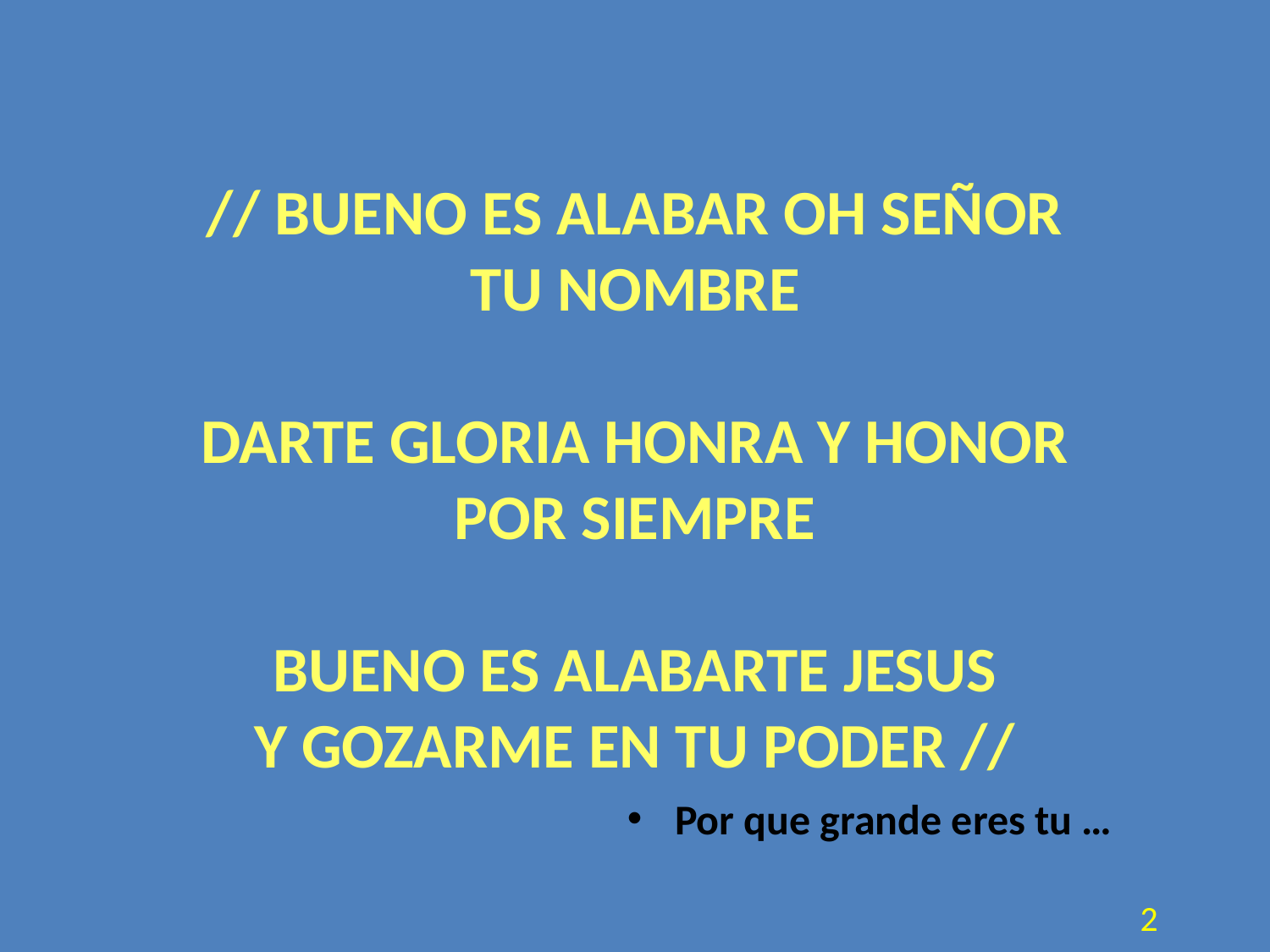

# // BUENO ES ALABAR OH SEÑOR TU NOMBRE DARTE GLORIA HONRA Y HONOR POR SIEMPRE BUENO ES ALABARTE JESUS Y GOZARME EN TU PODER //
Por que grande eres tu …
2